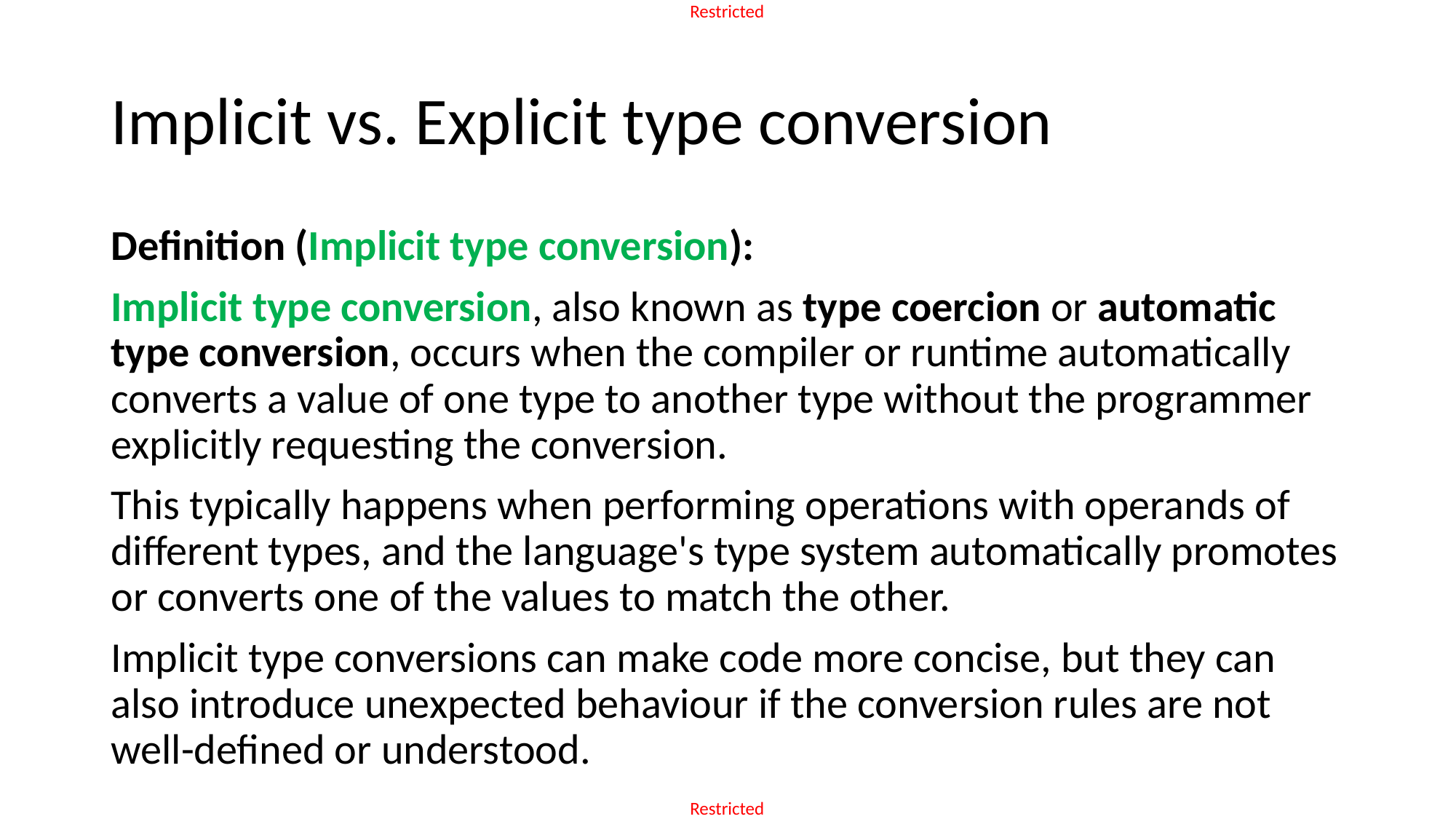

# Implicit vs. Explicit type conversion
Definition (Implicit type conversion):
Implicit type conversion, also known as type coercion or automatic type conversion, occurs when the compiler or runtime automatically converts a value of one type to another type without the programmer explicitly requesting the conversion.
This typically happens when performing operations with operands of different types, and the language's type system automatically promotes or converts one of the values to match the other.
Implicit type conversions can make code more concise, but they can also introduce unexpected behaviour if the conversion rules are not well-defined or understood.